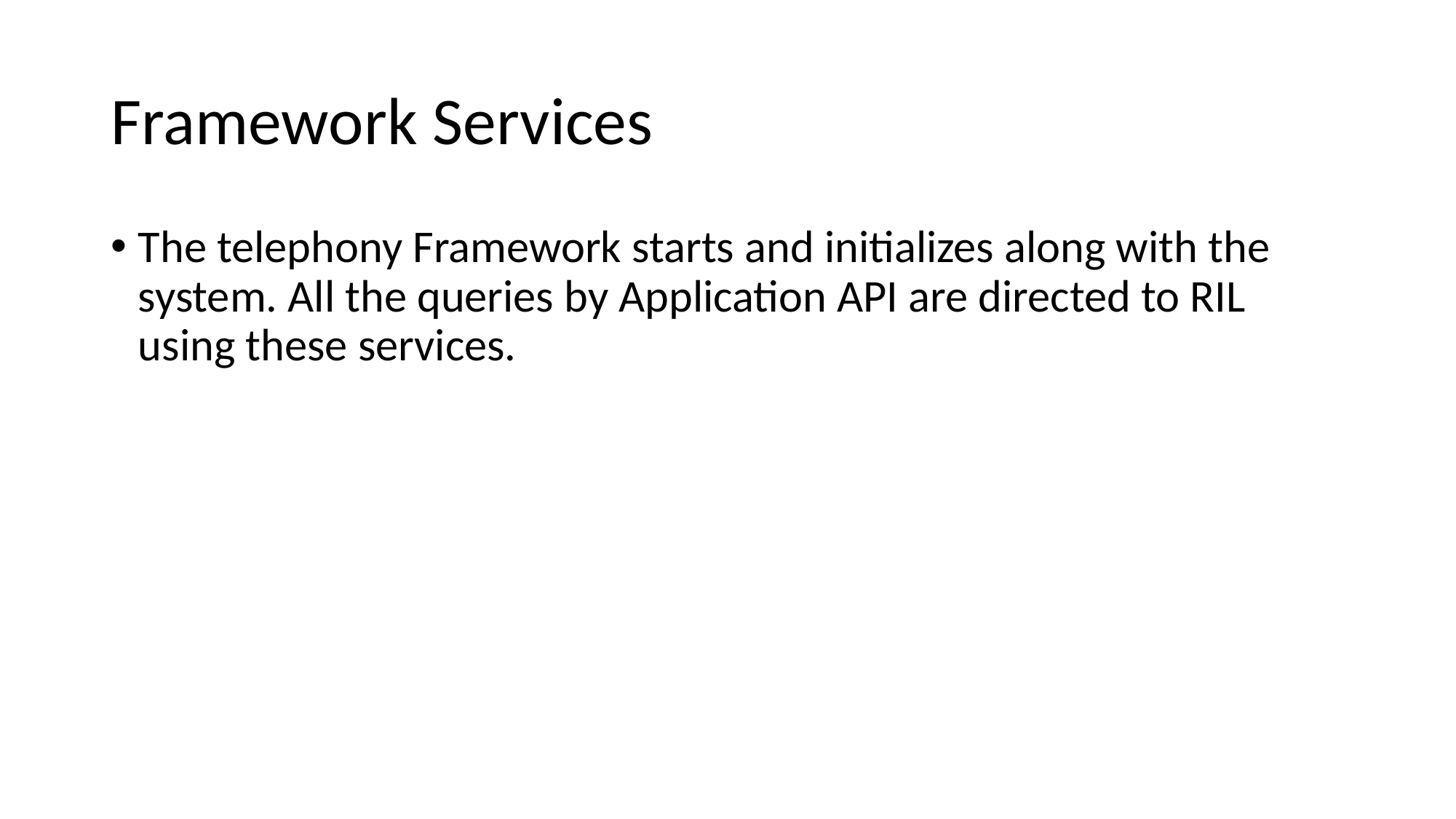

# Framework Services
The telephony Framework starts and initializes along with the system. All the queries by Application API are directed to RIL using these services.